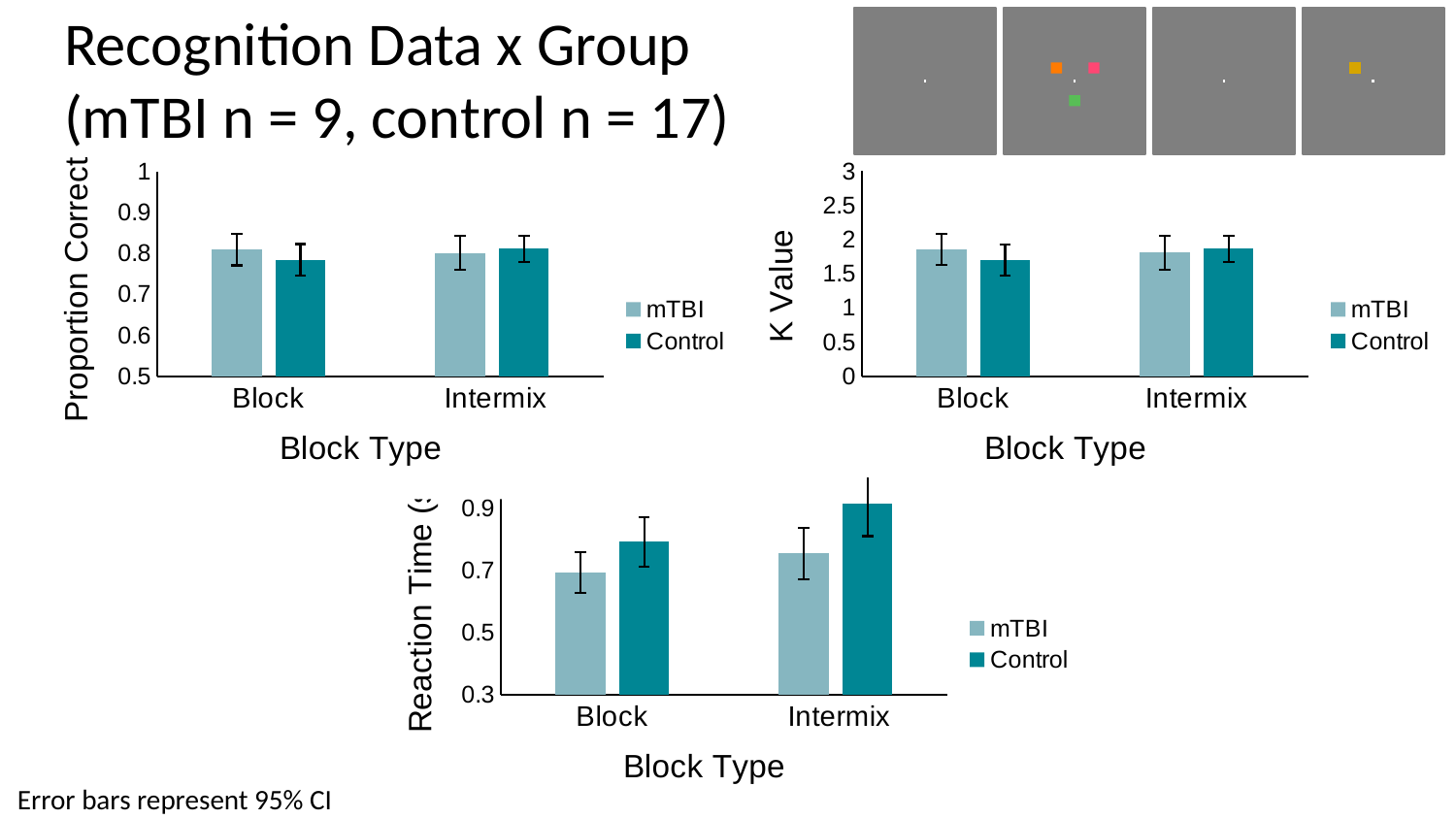

Recognition Data x Group
(mTBI n = 9, control n = 17)

### Chart

| Category |  |  |
|---|---|---|
| Block | 0.8084522222222221 | 0.7839352941176472 |
|  Intermix | 0.8009255555555556 | 0.8111952941176471 |

### Chart

| Category |  |  |
|---|---|---|
| Block | 1.8515444444444447 | 1.7012182352941179 |
| Intermix | 1.8074444444444449 | 1.8657176470588237 |

### Chart

| Category |  |  |
|---|---|---|
| Block | 0.6934322222222221 | 0.7914976470588234 |
|  Intermix | 0.7543611111111113 | 0.9150305882352942 |
Error bars represent 95% CI